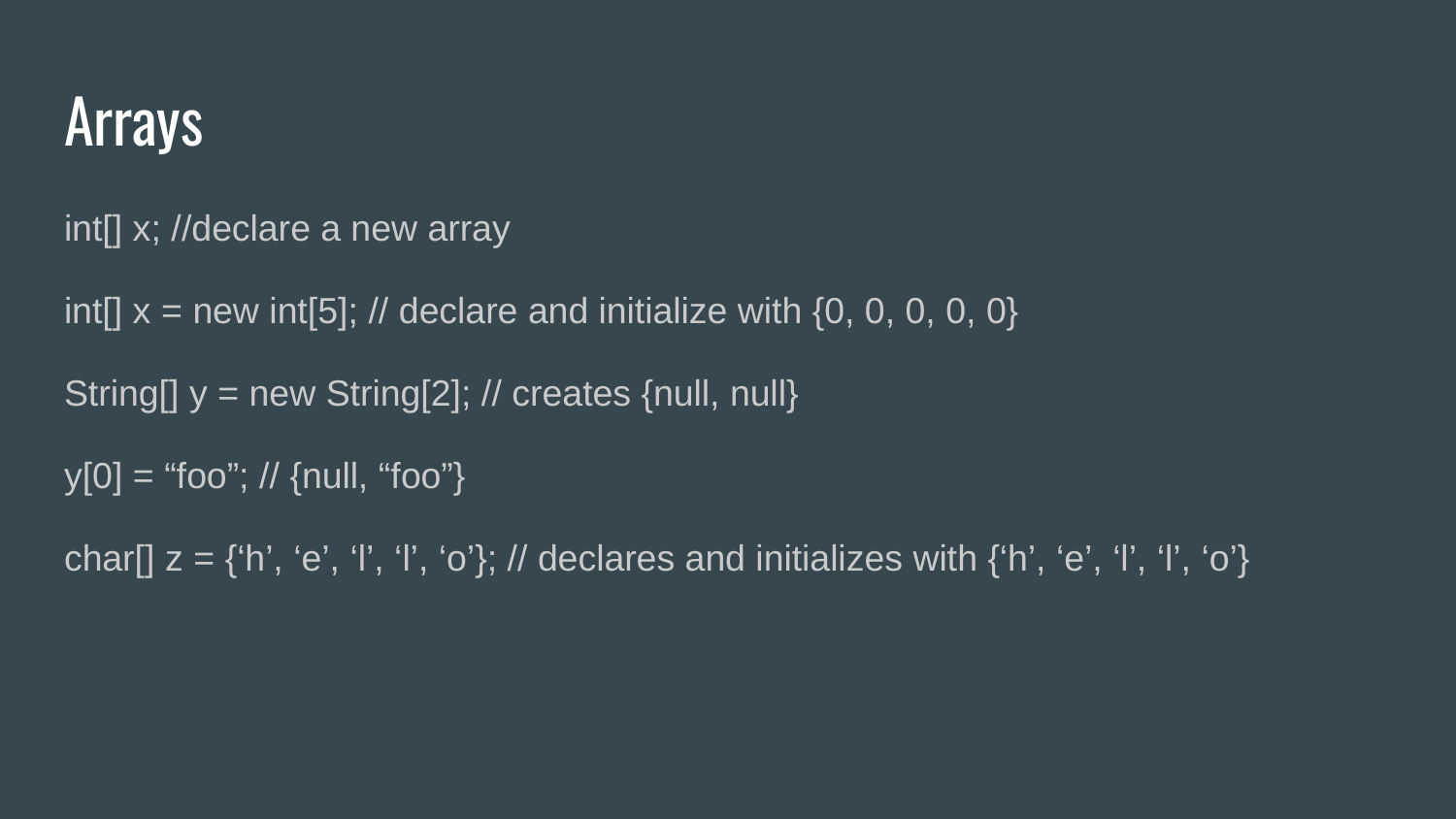

# Arrays
int[] x; //declare a new array
int[] x = new int[5]; // declare and initialize with {0, 0, 0, 0, 0}
String[] y = new String[2]; // creates {null, null}
y[0] = “foo”; // {null, “foo”}
char[] z = {‘h’, ‘e’, ‘l’, ‘l’, ‘o’}; // declares and initializes with {‘h’, ‘e’, ‘l’, ‘l’, ‘o’}